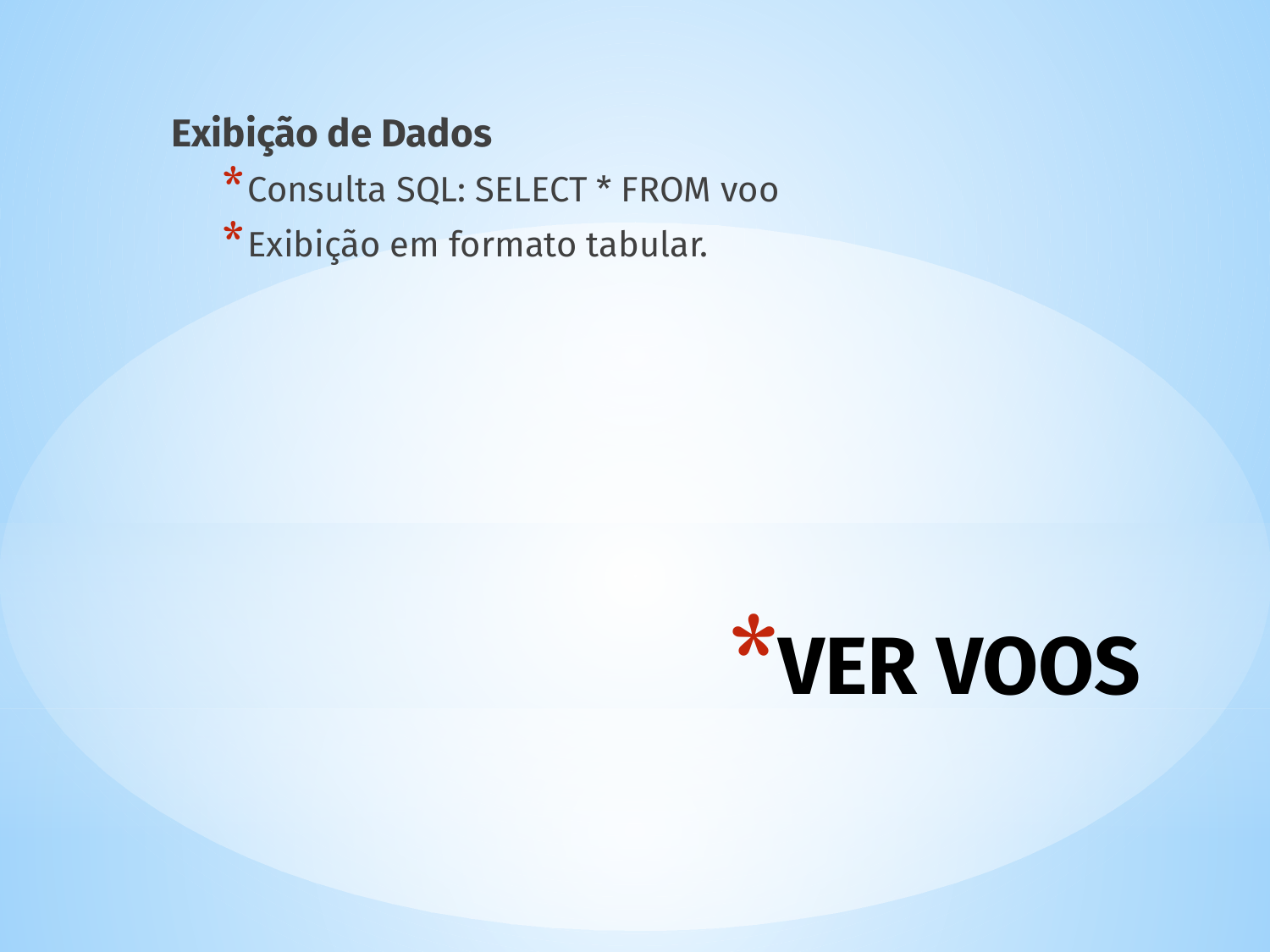

Exibição de Dados
Consulta SQL: SELECT * FROM voo
Exibição em formato tabular.

# VER VOOS